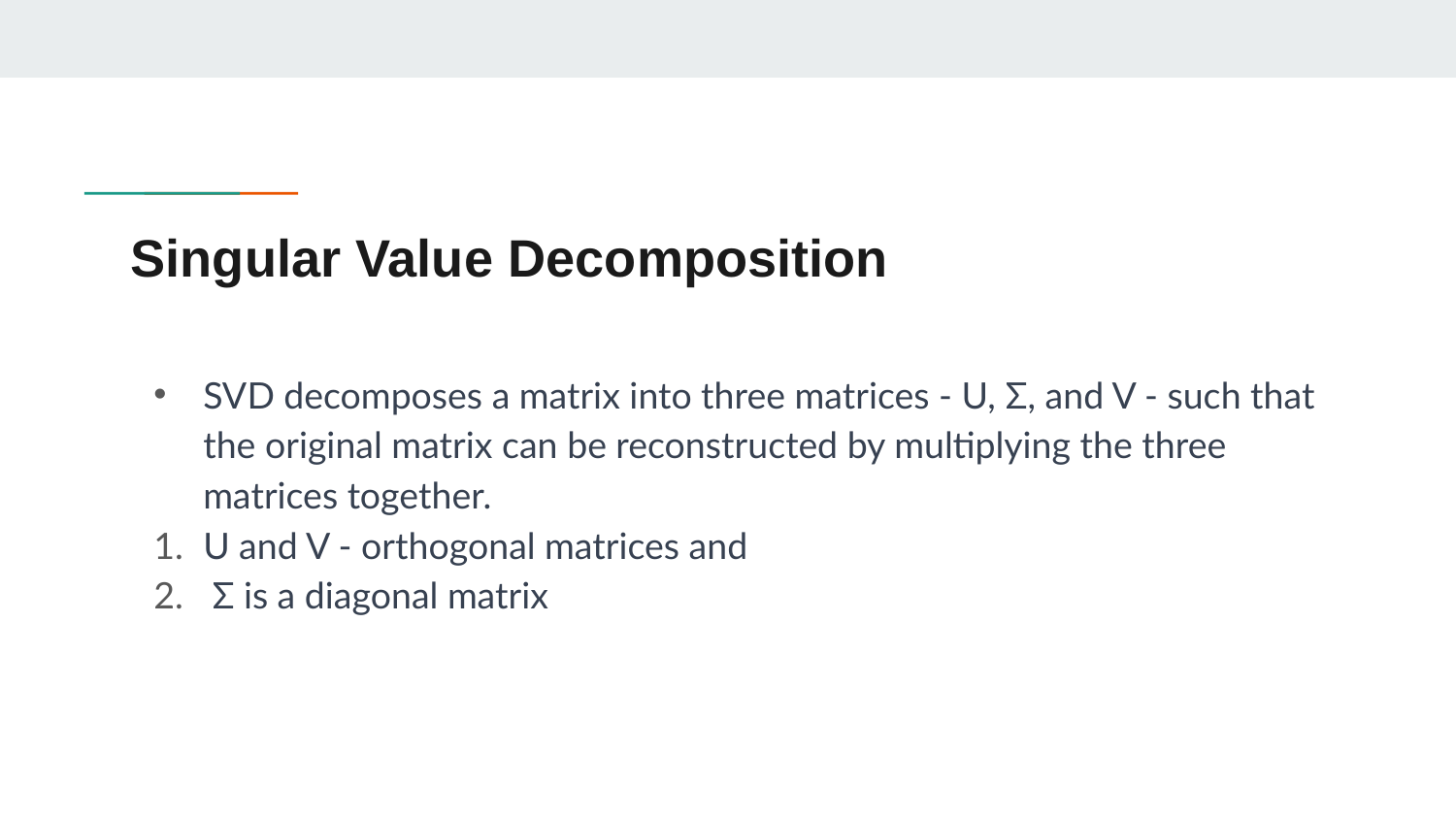

# Singular Value Decomposition

SVD decomposes a matrix into three matrices - U, Σ, and V - such that the original matrix can be reconstructed by multiplying the three matrices together.
U and V - orthogonal matrices and
 Σ is a diagonal matrix